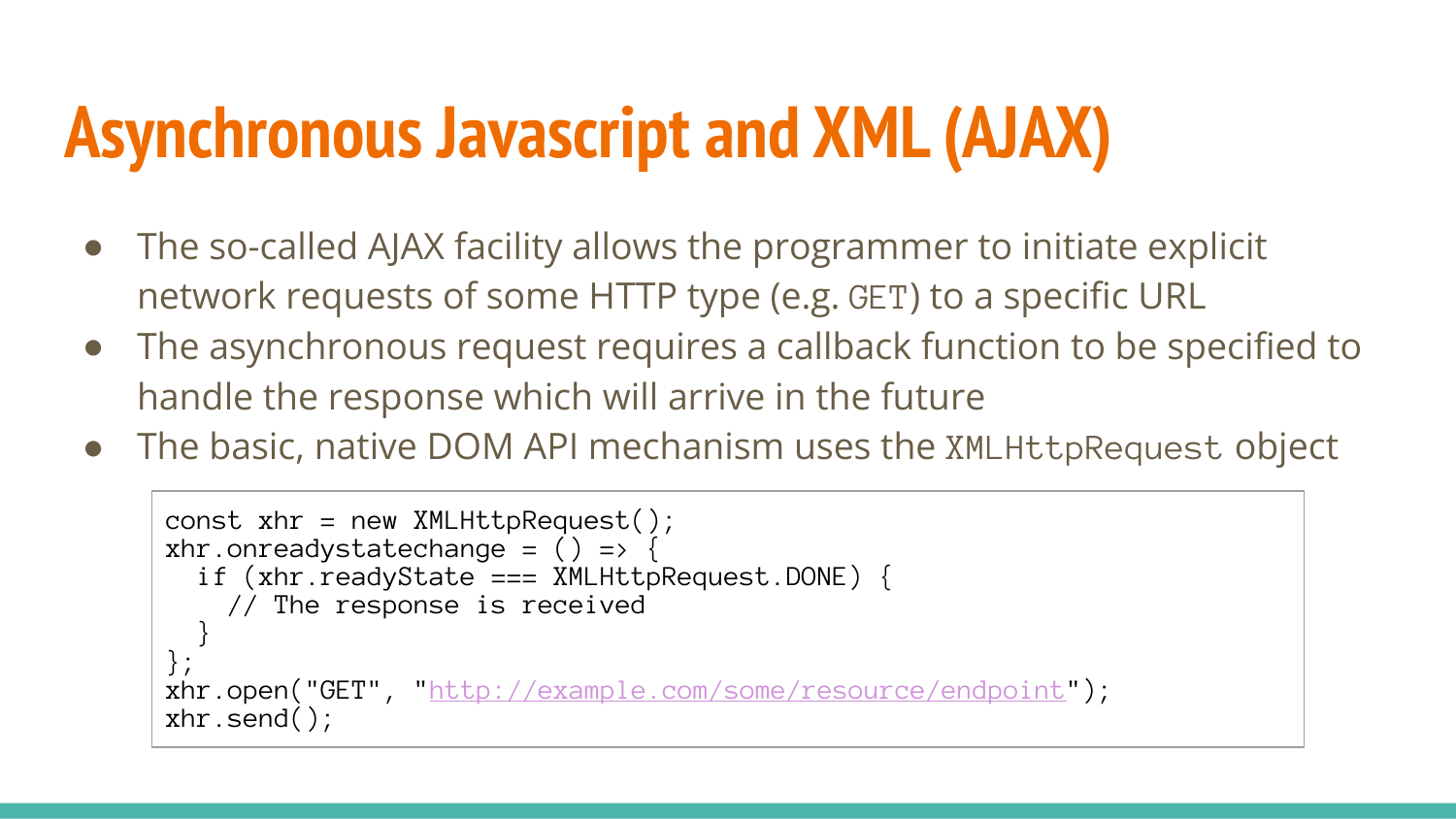

# Asynchronous Javascript and XML (AJAX)
The so-called AJAX facility allows the programmer to initiate explicit network requests of some HTTP type (e.g. GET) to a specific URL
The asynchronous request requires a callback function to be specified to handle the response which will arrive in the future
The basic, native DOM API mechanism uses the XMLHttpRequest object

| const xhr = new XMLHttpRequest(); xhr.onreadystatechange = () => { if (xhr.readyState === XMLHttpRequest.DONE) { // The response is received } }; xhr.open("GET", "http://example.com/some/resource/endpoint"); xhr.send(); |
| --- |